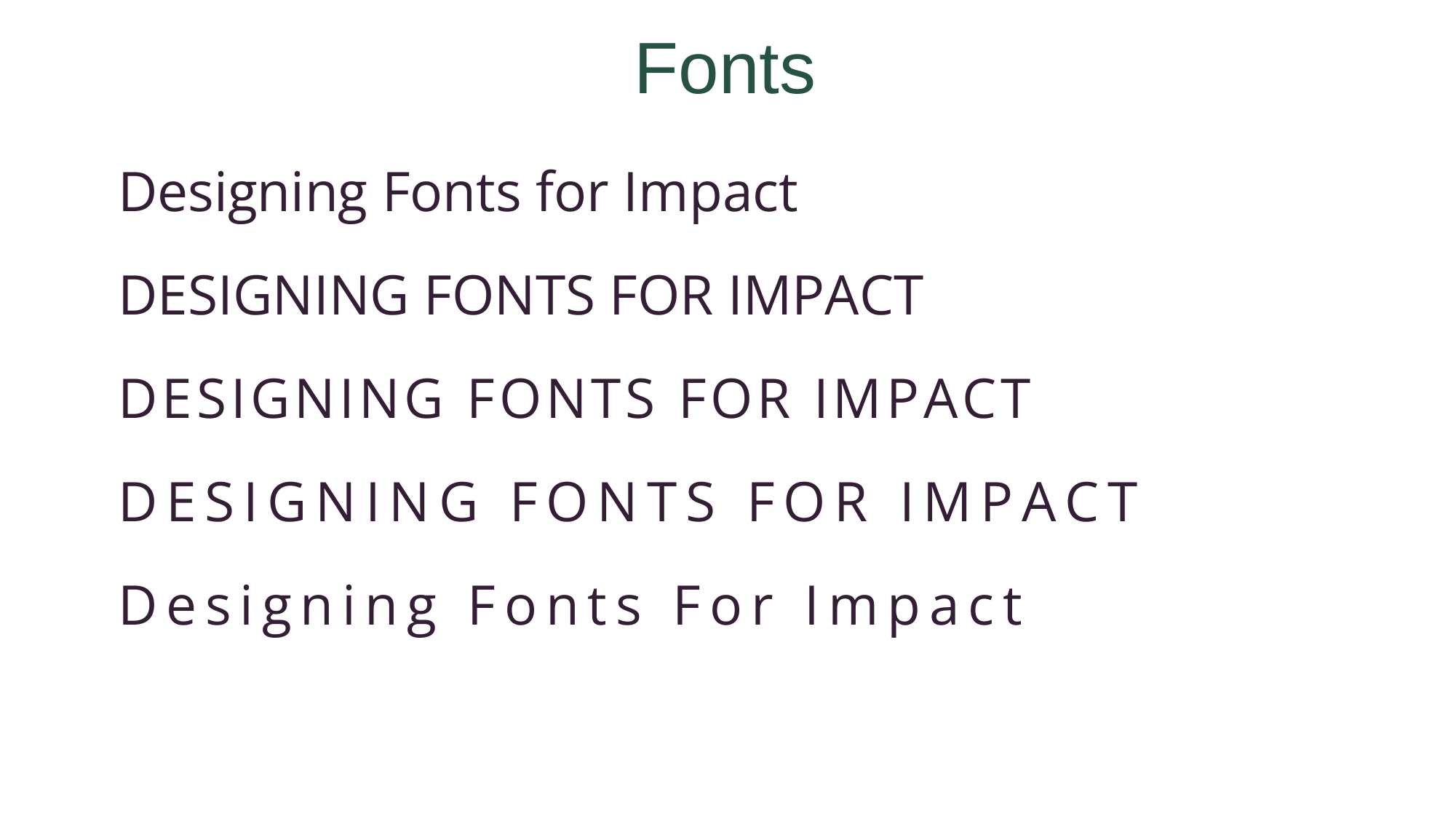

Fonts
Designing Fonts for Impact
DESIGNING FONTS FOR IMPACT
DESIGNING FONTS FOR IMPACT
DESIGNING FONTS FOR IMPACT
Designing Fonts For Impact